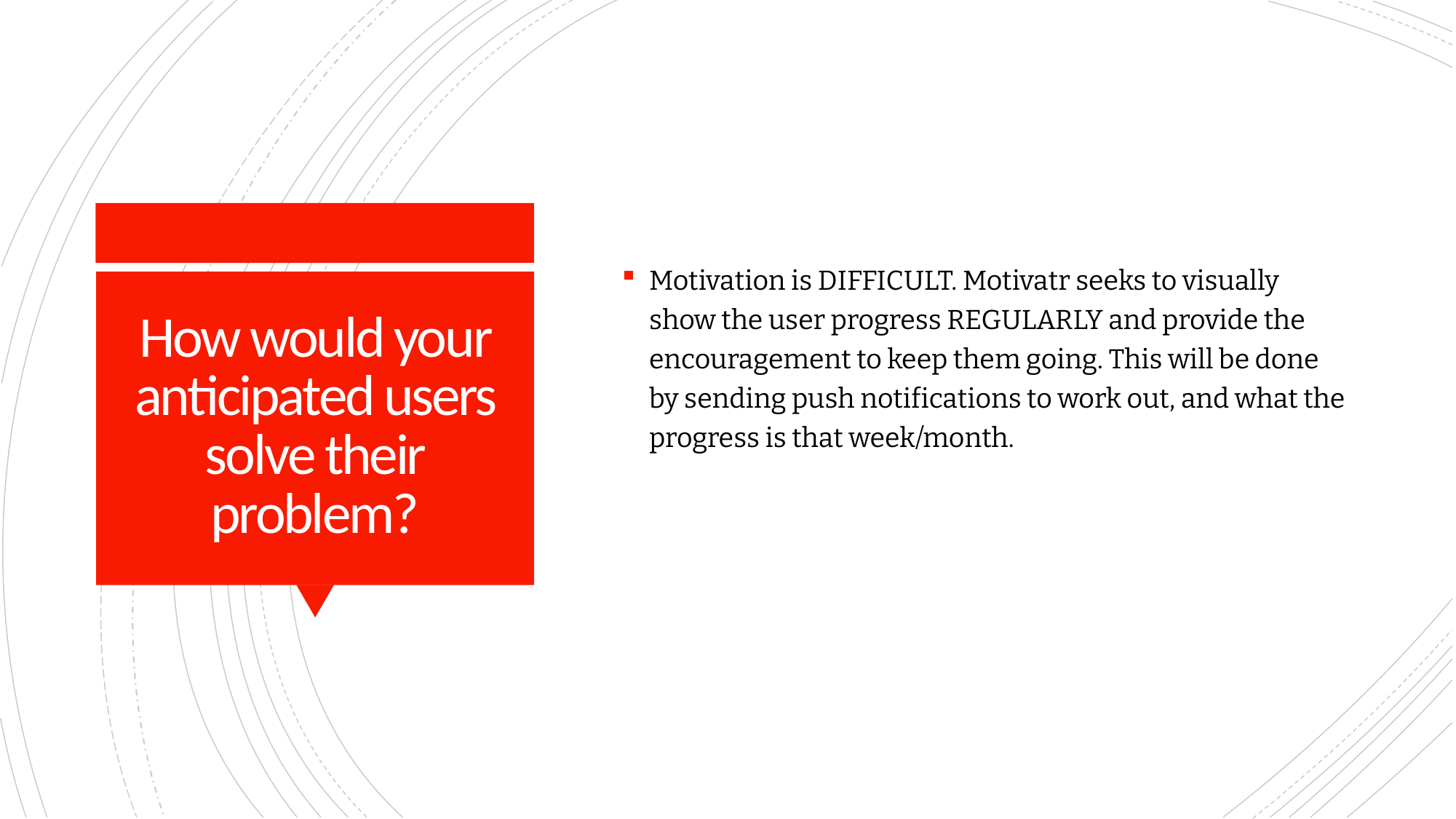

Motivation is DIFFICULT. Motivatr seeks to visually show the user progress REGULARLY and provide the encouragement to keep them going. This will be done by sending push notifications to work out, and what the progress is that week/month.

# How would your anticipated users solve their problem?